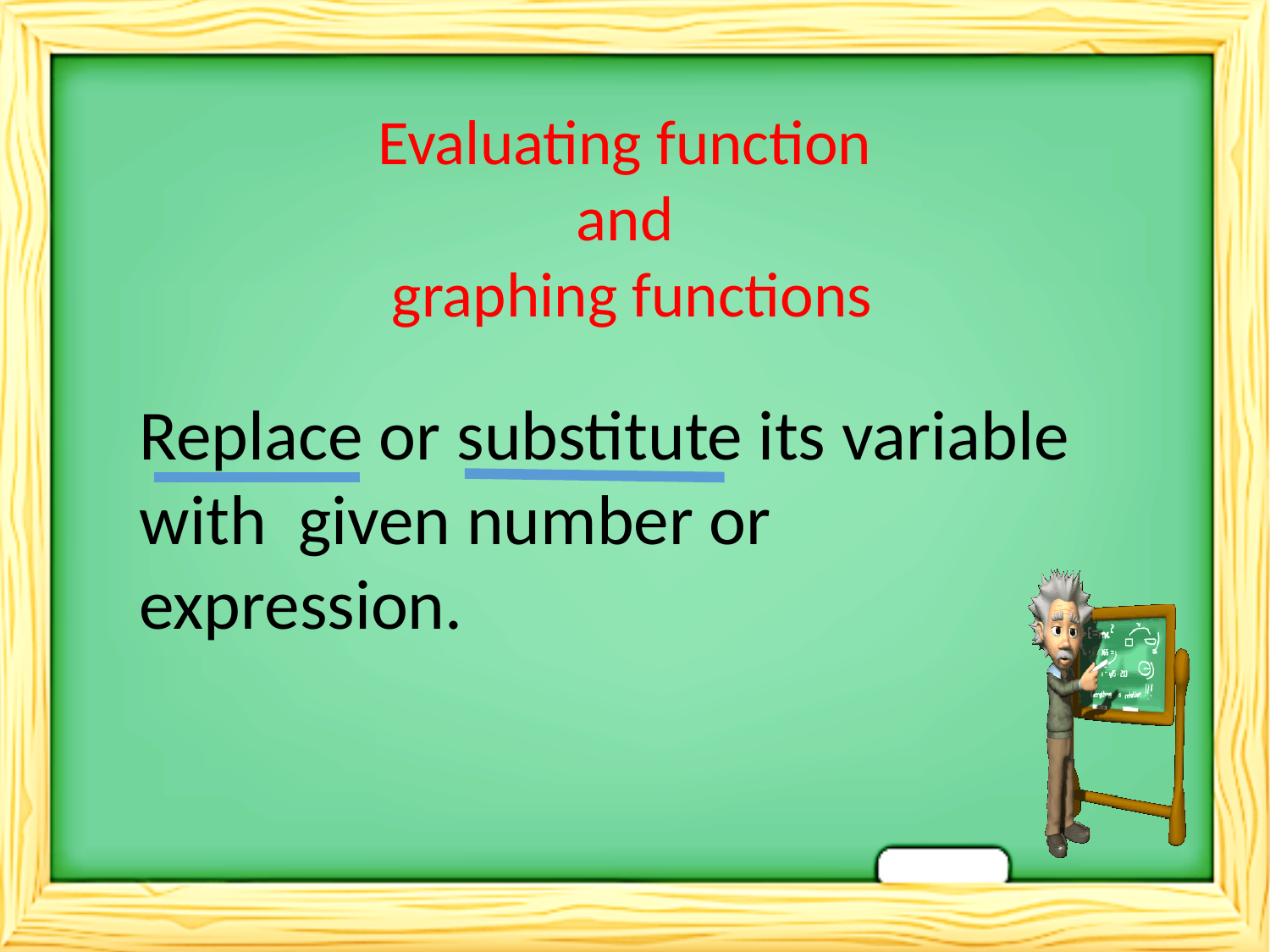

Evaluating function
and
graphing functions
Replace or substitute its variable with  given number or expression.